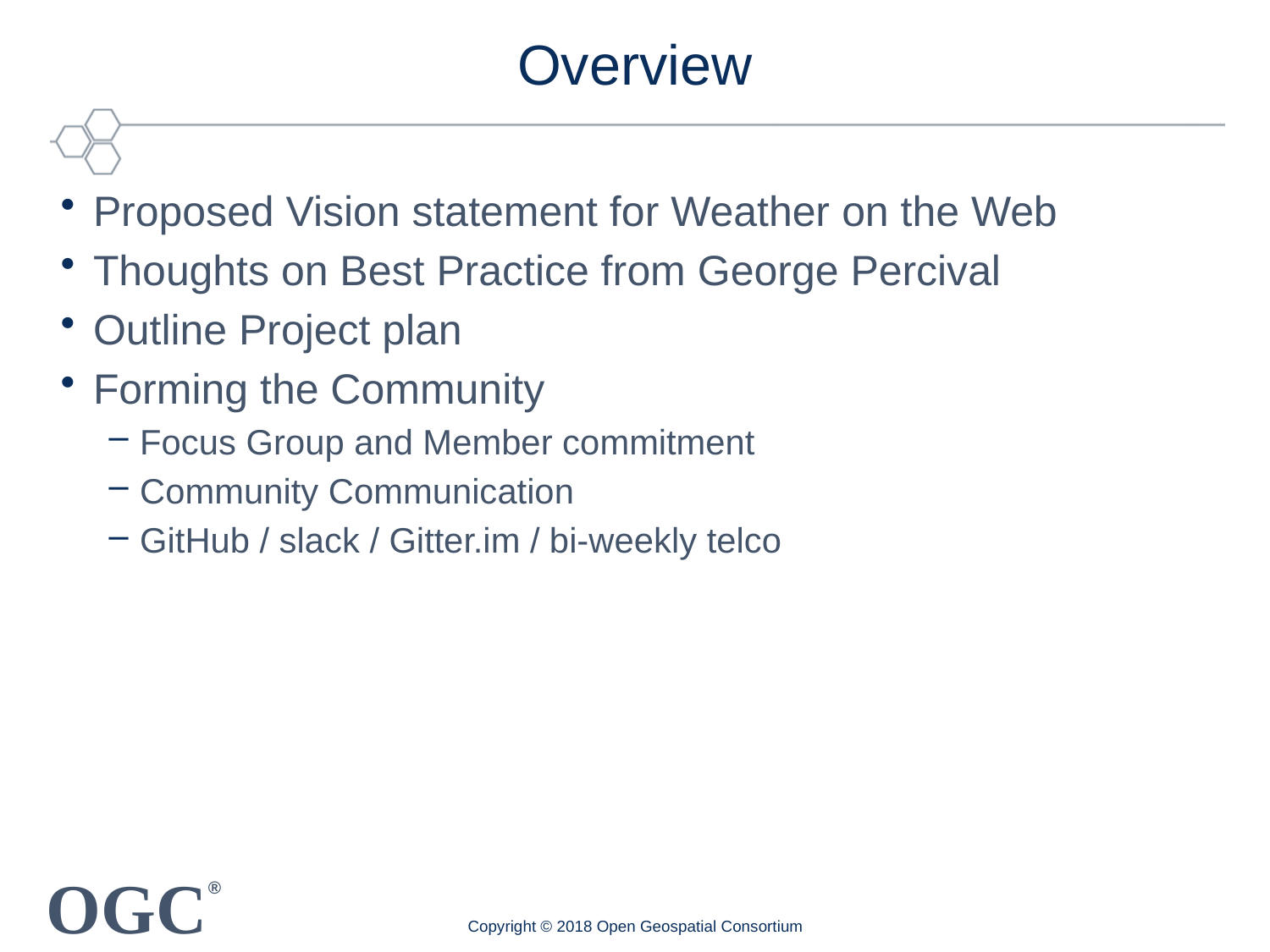

# Overview
Proposed Vision statement for Weather on the Web
Thoughts on Best Practice from George Percival
Outline Project plan
Forming the Community
Focus Group and Member commitment
Community Communication
GitHub / slack / Gitter.im / bi-weekly telco
Copyright © 2018 Open Geospatial Consortium